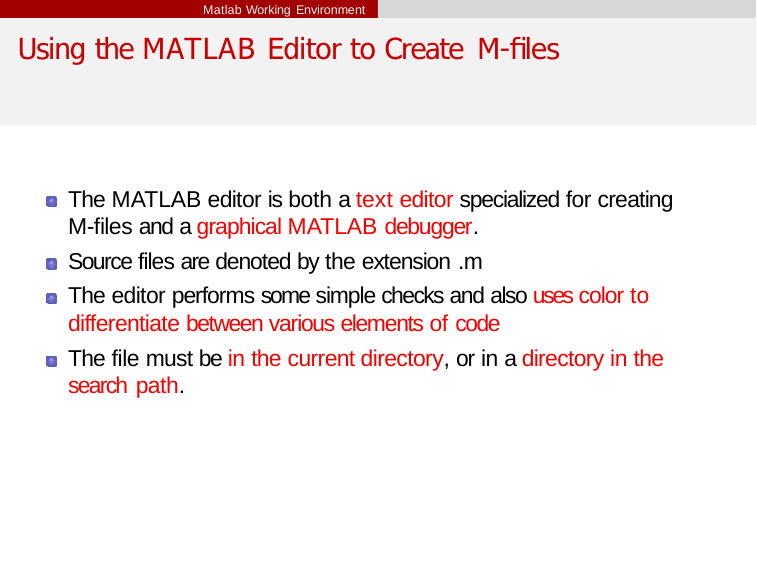

Matlab Working Environment

# Using the MATLAB Editor to Create M-files
The MATLAB editor is both a text editor specialized for creating  M-files and a graphical MATLAB debugger.
Source files are denoted by the extension .m
The editor performs some simple checks and also uses color to  differentiate between various elements of code
The file must be in the current directory, or in a directory in the  search path.